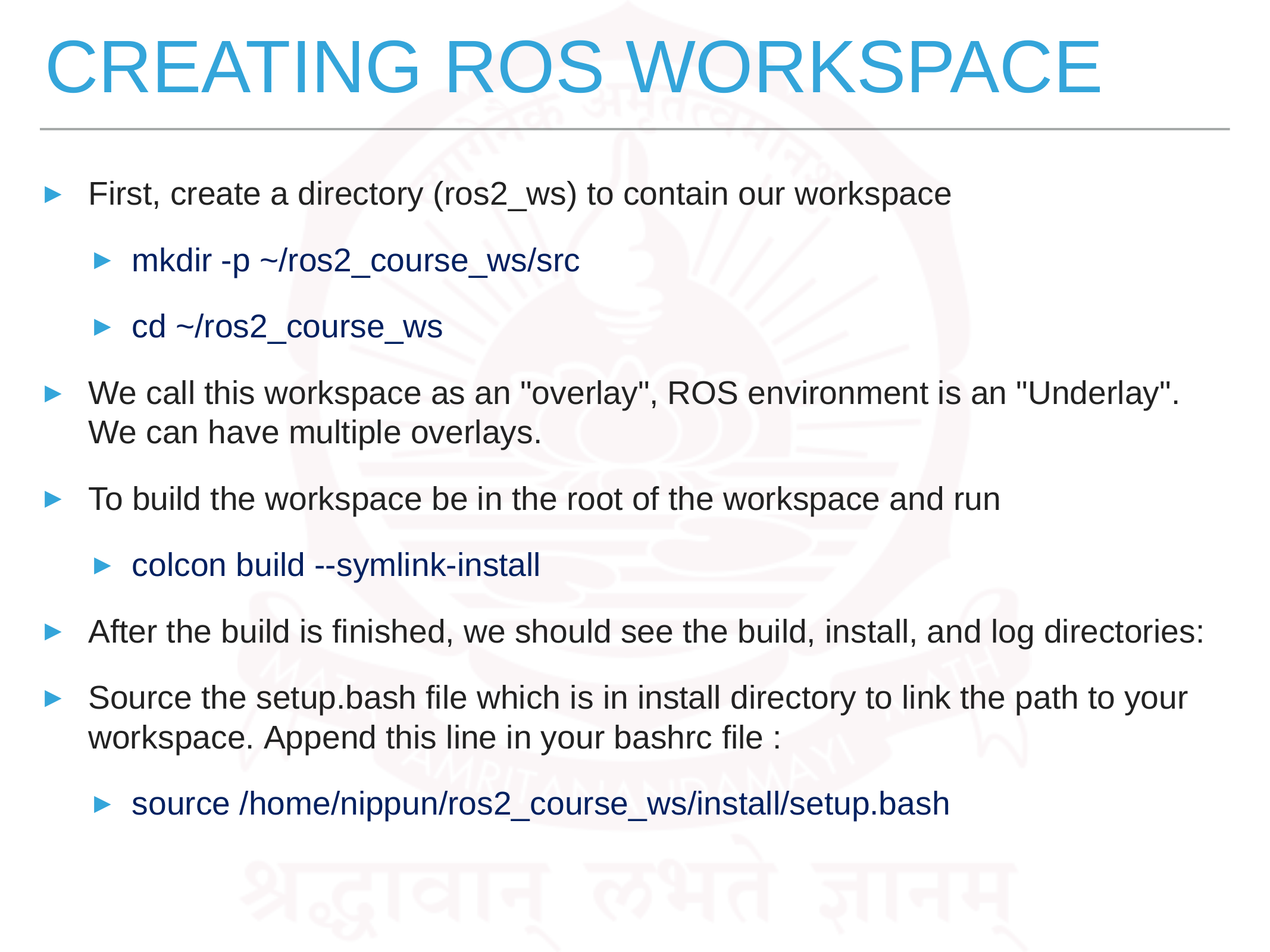

# Creating ROS Workspace
First, create a directory (ros2_ws) to contain our workspace
mkdir -p ~/ros2_course_ws/src
cd ~/ros2_course_ws
We call this workspace as an "overlay", ROS environment is an "Underlay". We can have multiple overlays.
To build the workspace be in the root of the workspace and run
colcon build --symlink-install
After the build is finished, we should see the build, install, and log directories:
Source the setup.bash file which is in install directory to link the path to your workspace. Append this line in your bashrc file :
source /home/nippun/ros2_course_ws/install/setup.bash